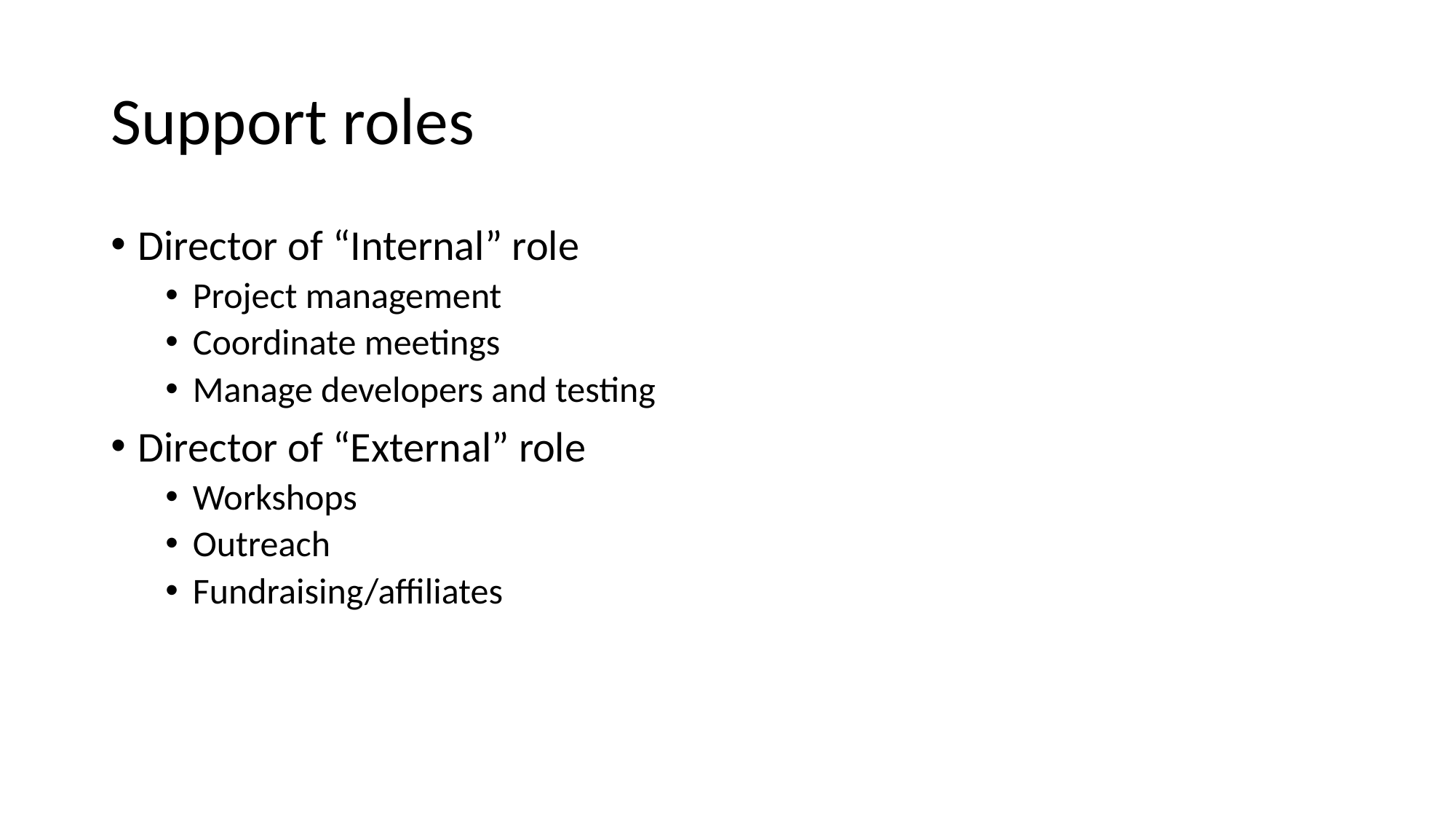

# Support roles
Director of “Internal” role
Project management
Coordinate meetings
Manage developers and testing
Director of “External” role
Workshops
Outreach
Fundraising/affiliates